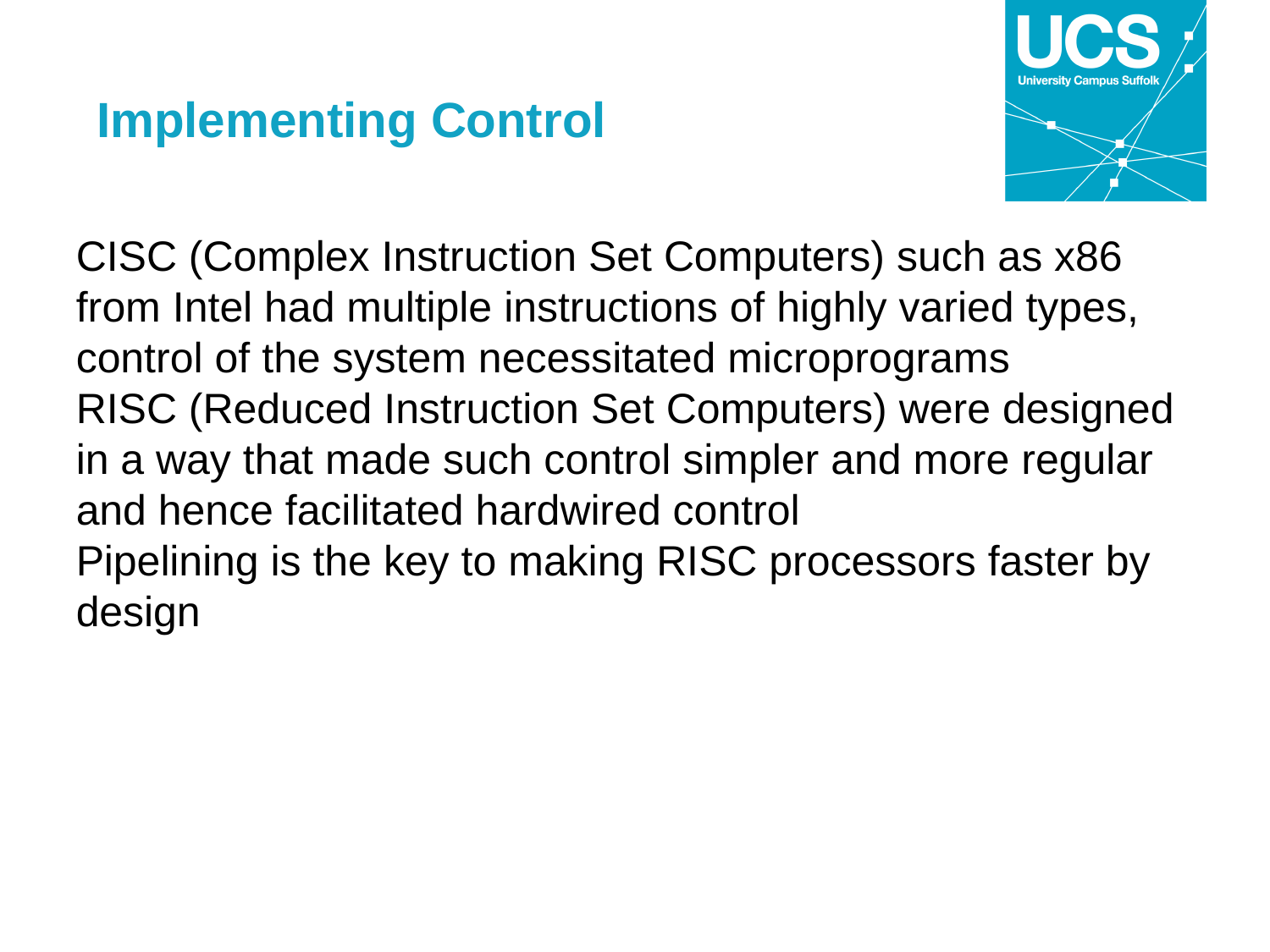

Implementing Control
CISC (Complex Instruction Set Computers) such as x86 from Intel had multiple instructions of highly varied types, control of the system necessitated microprograms
RISC (Reduced Instruction Set Computers) were designed in a way that made such control simpler and more regular and hence facilitated hardwired control
Pipelining is the key to making RISC processors faster by design